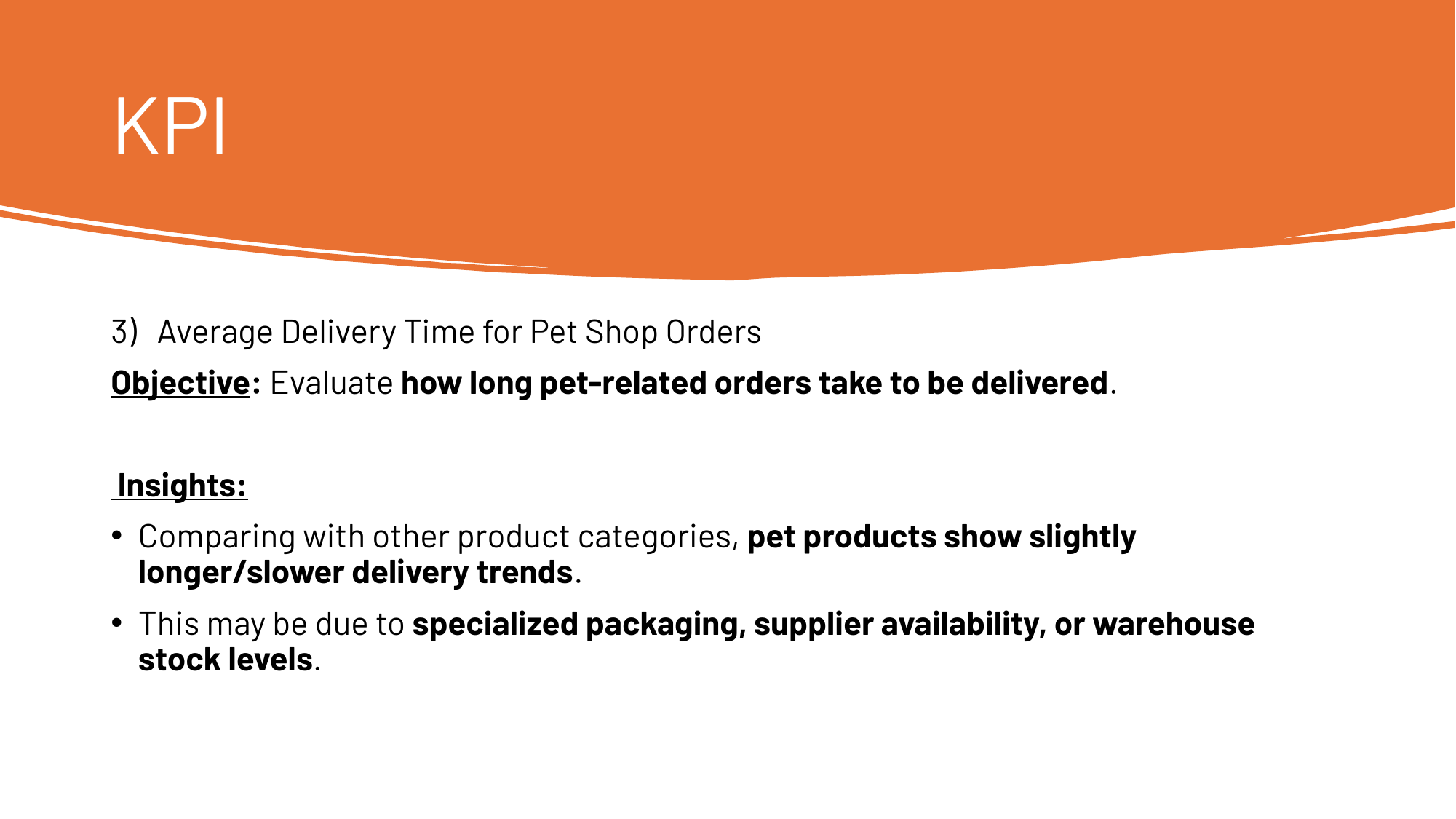

# KPI
3)   Average Delivery Time for Pet Shop Orders
Objective: Evaluate how long pet-related orders take to be delivered.

 Insights:
Comparing with other product categories, pet products show slightly longer/slower delivery trends.
This may be due to specialized packaging, supplier availability, or warehouse stock levels.